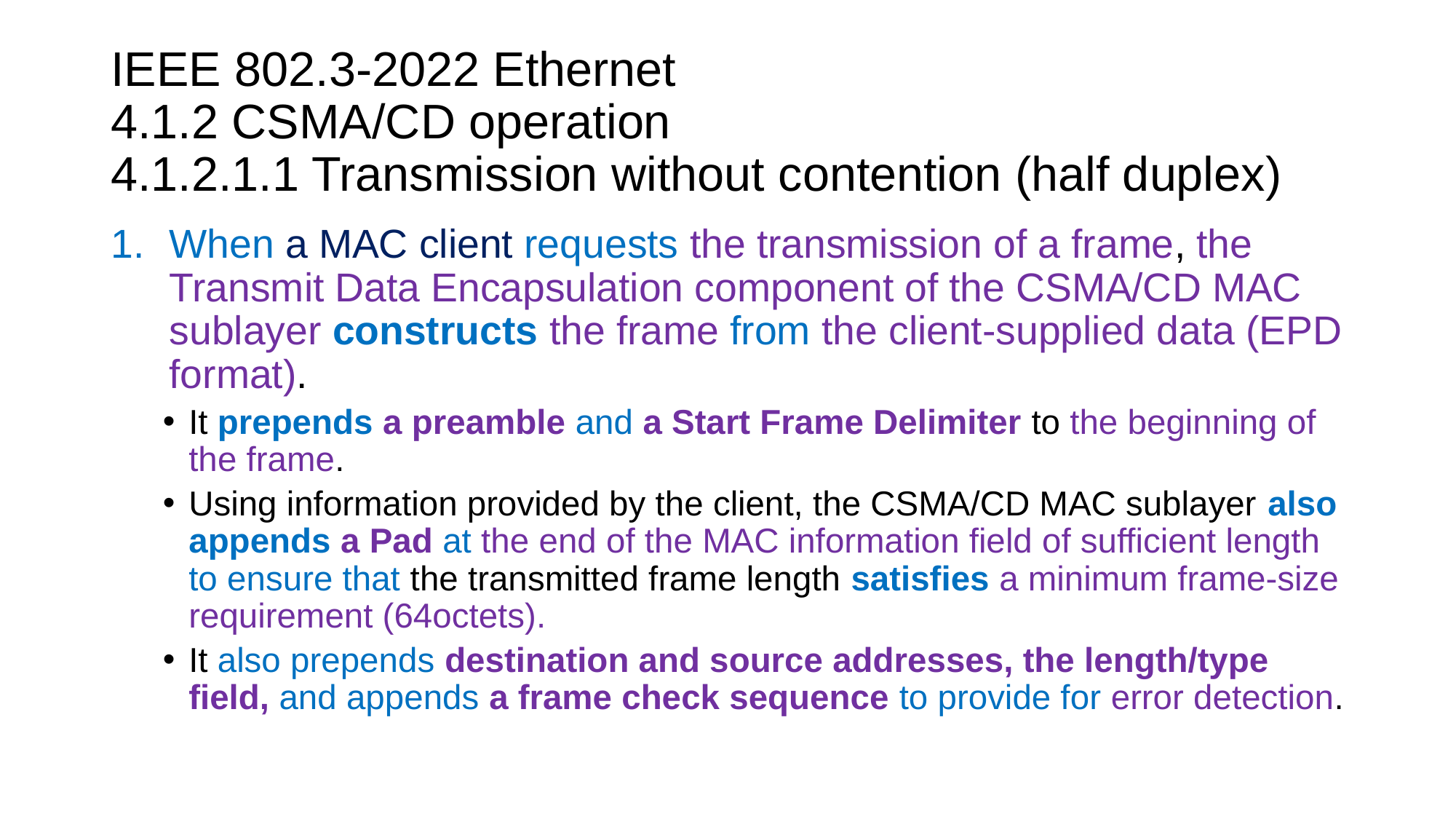

# IEEE 802.3-2022 Ethernet 4.1.2 CSMA/CD operation 4.1.2.1.1 Transmission without contention (half duplex)
When a MAC client requests the transmission of a frame, the Transmit Data Encapsulation component of the CSMA/CD MAC sublayer constructs the frame from the client-supplied data (EPD format).
It prepends a preamble and a Start Frame Delimiter to the beginning of the frame.
Using information provided by the client, the CSMA/CD MAC sublayer also appends a Pad at the end of the MAC information field of sufficient length to ensure that the transmitted frame length satisfies a minimum frame-size requirement (64octets).
It also prepends destination and source addresses, the length/type field, and appends a frame check sequence to provide for error detection.